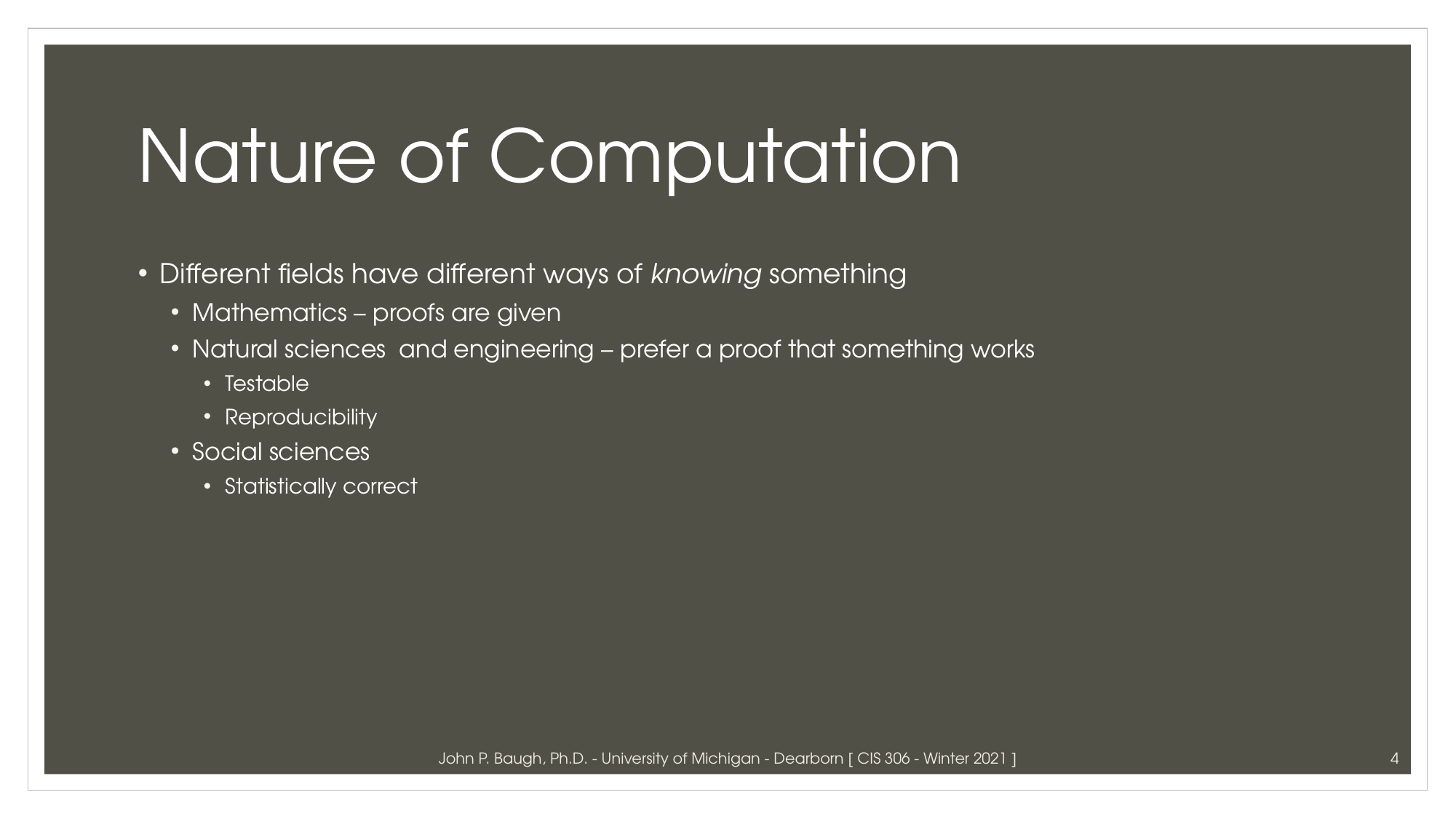

# Nature of Computation
Different fields have different ways of knowing something
Mathematics – proofs are given
Natural sciences  and engineering – prefer a proof that something works
Testable
Reproducibility
Social sciences
Statistically correct

John P. Baugh, Ph.D. - University of Michigan - Dearborn [ CIS 306 - Winter 2021 ]
4